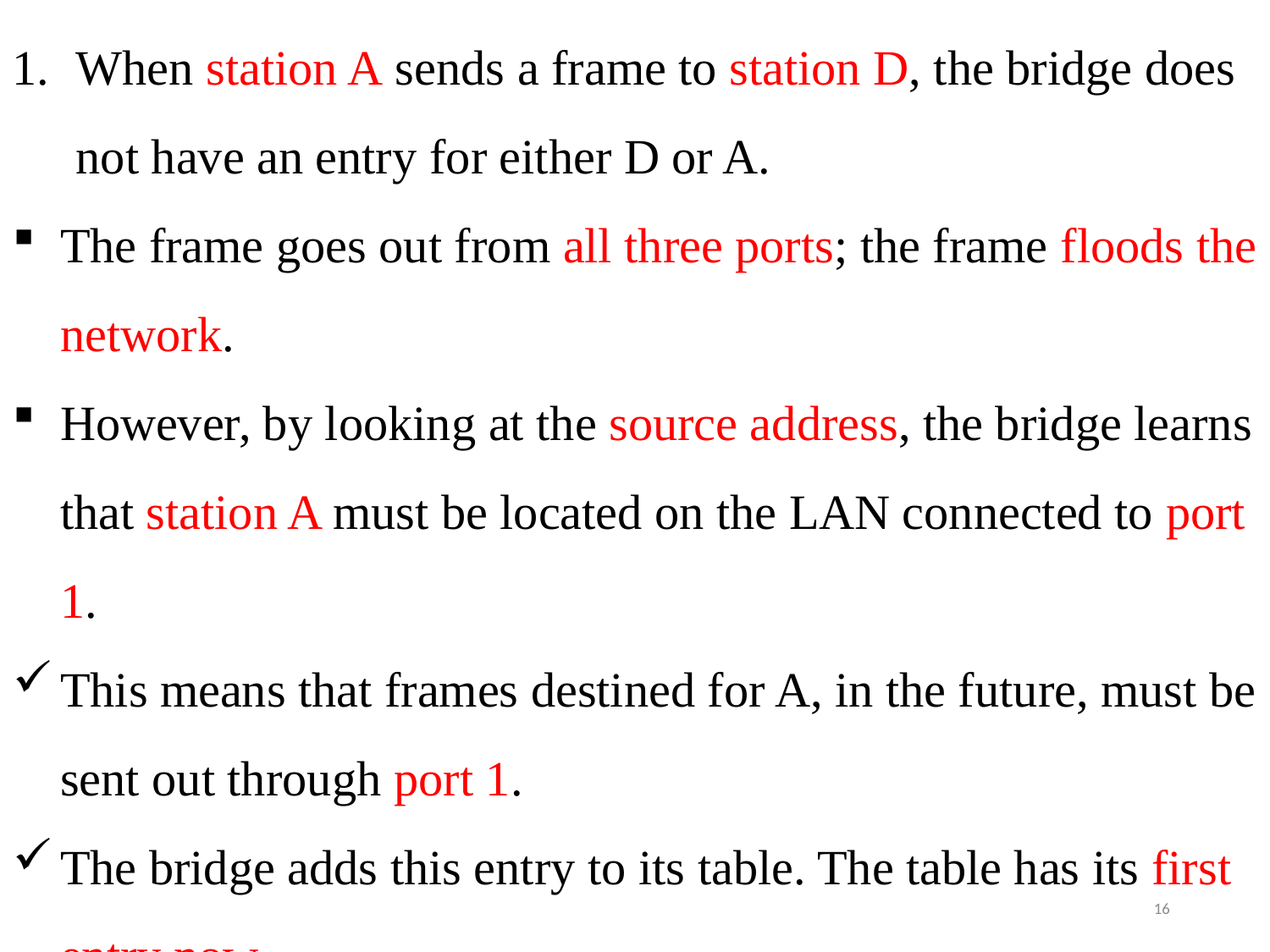

When station A sends a frame to station D, the bridge does not have an entry for either D or A.
The frame goes out from all three ports; the frame floods the network.
However, by looking at the source address, the bridge learns that station A must be located on the LAN connected to port 1.
This means that frames destined for A, in the future, must be sent out through port 1.
The bridge adds this entry to its table. The table has its first entry now.
16